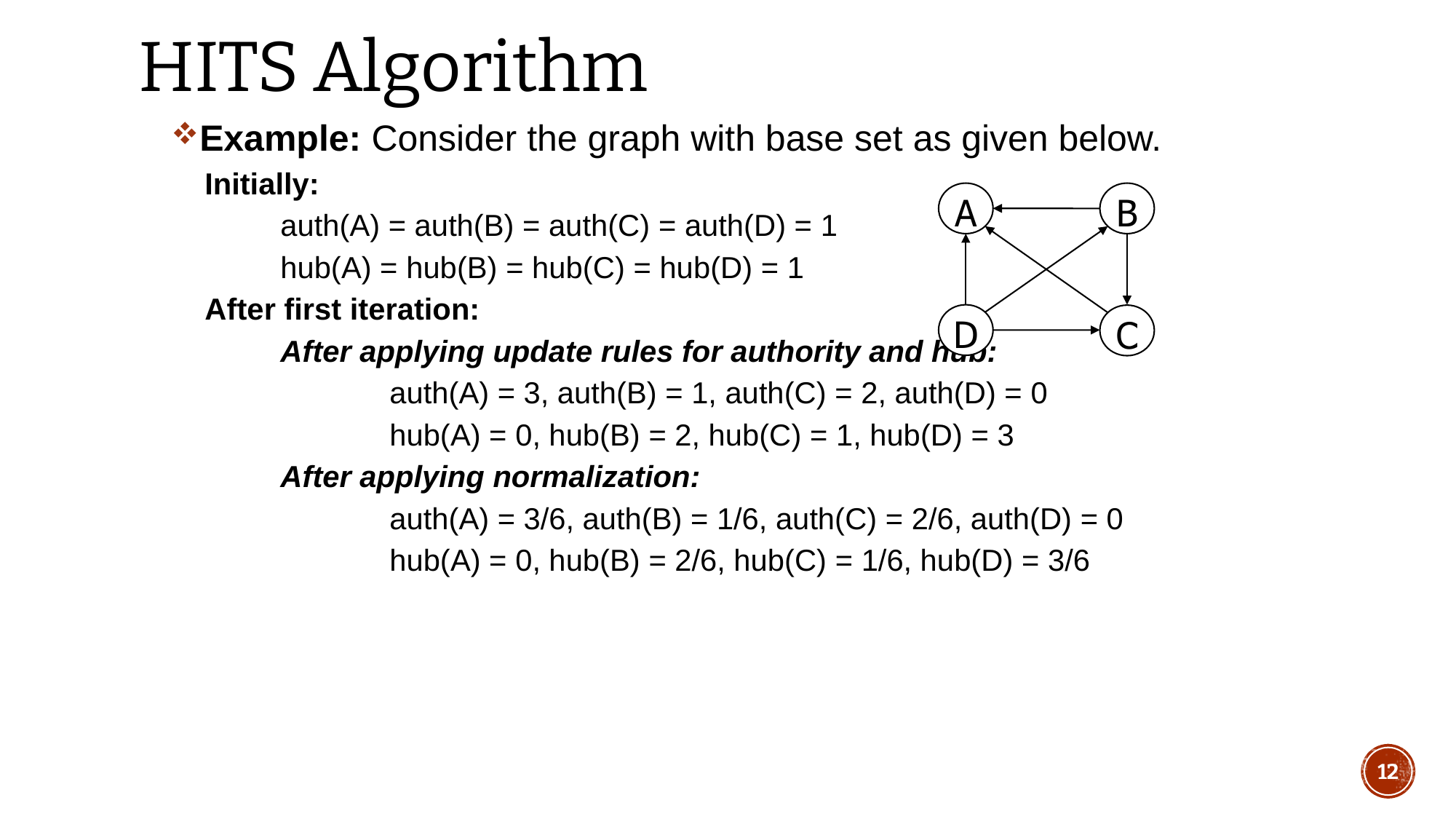

# HITS Algorithm
Example: Consider the graph with base set as given below.
    Initially:
	auth(A) = auth(B) = auth(C) = auth(D) = 1
	hub(A) = hub(B) = hub(C) = hub(D) = 1
    After first iteration:
	After applying update rules for authority and hub:
		auth(A) = 3, auth(B) = 1, auth(C) = 2, auth(D) = 0
		hub(A) = 0, hub(B) = 2, hub(C) = 1, hub(D) = 3
	After applying normalization:
		auth(A) = 3/6, auth(B) = 1/6, auth(C) = 2/6, auth(D) = 0
		hub(A) = 0, hub(B) = 2/6, hub(C) = 1/6, hub(D) = 3/6
A
B
D
C
12